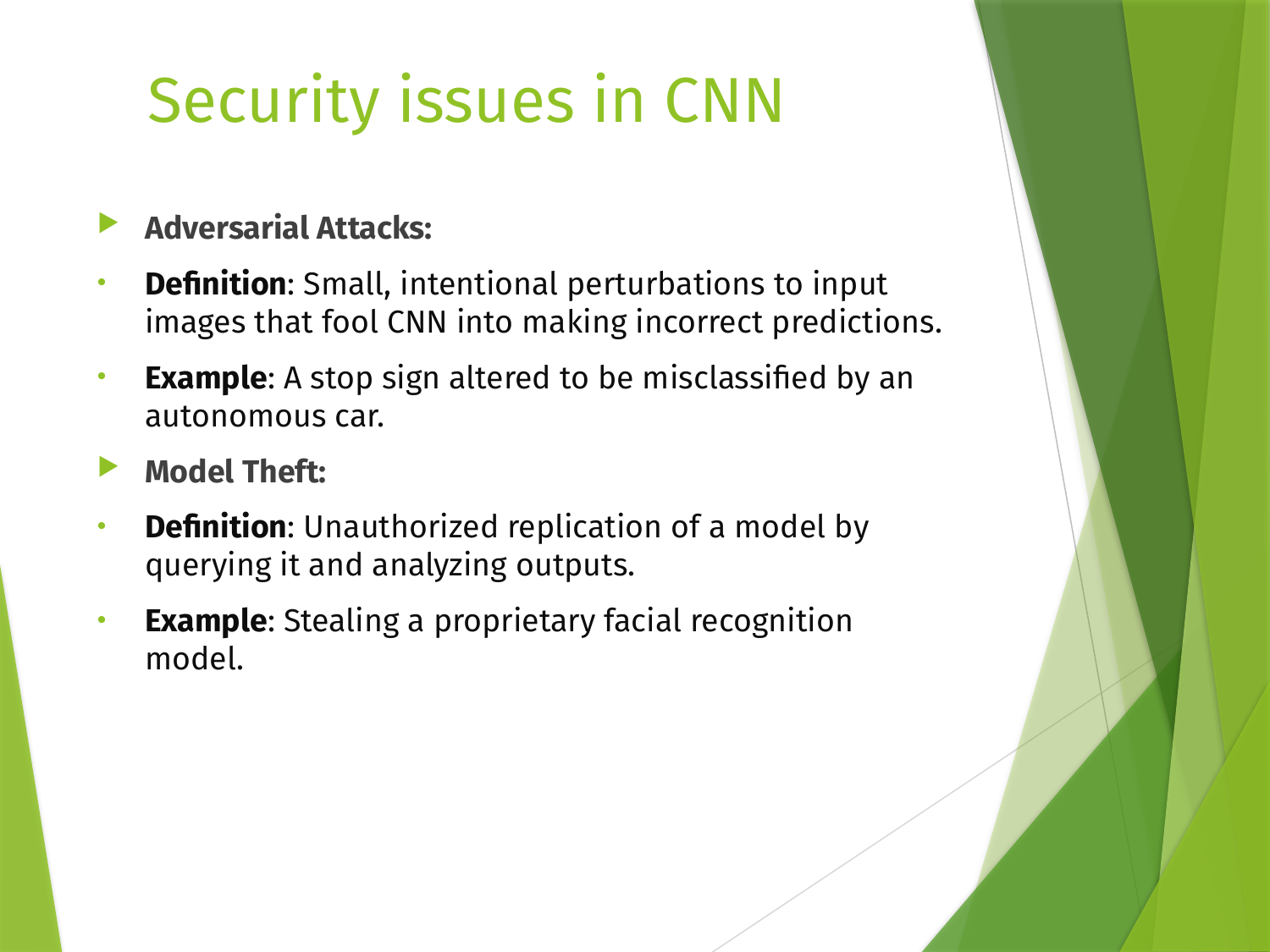

# Security issues in CNN
Adversarial Attacks:
Definition: Small, intentional perturbations to input images that fool CNN into making incorrect predictions.
Example: A stop sign altered to be misclassified by an autonomous car.
Model Theft:
Definition: Unauthorized replication of a model by querying it and analyzing outputs.
Example: Stealing a proprietary facial recognition model.